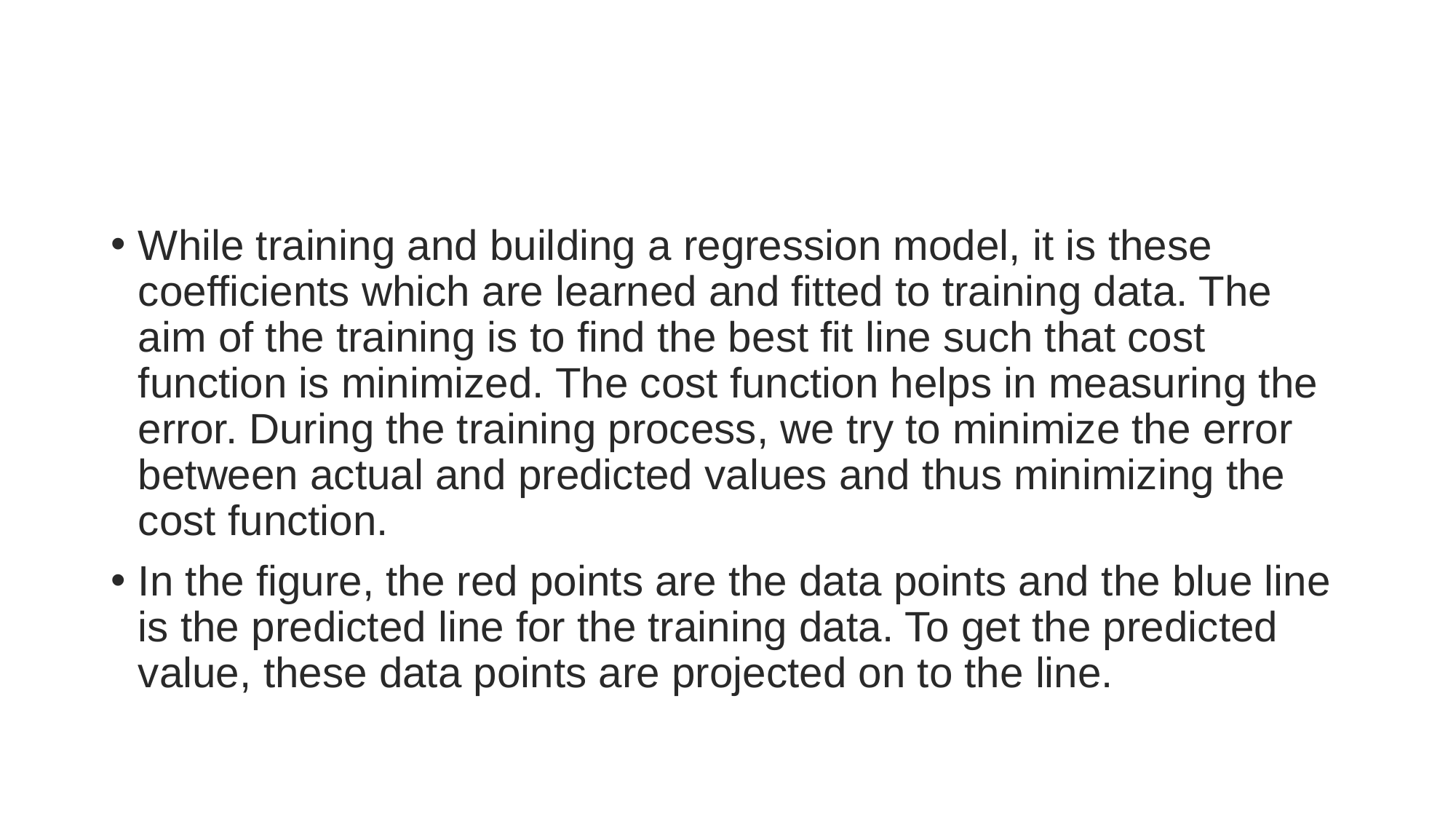

#
While training and building a regression model, it is these coefficients which are learned and fitted to training data. The aim of the training is to find the best fit line such that cost function is minimized. The cost function helps in measuring the error. During the training process, we try to minimize the error between actual and predicted values and thus minimizing the cost function.
In the figure, the red points are the data points and the blue line is the predicted line for the training data. To get the predicted value, these data points are projected on to the line.